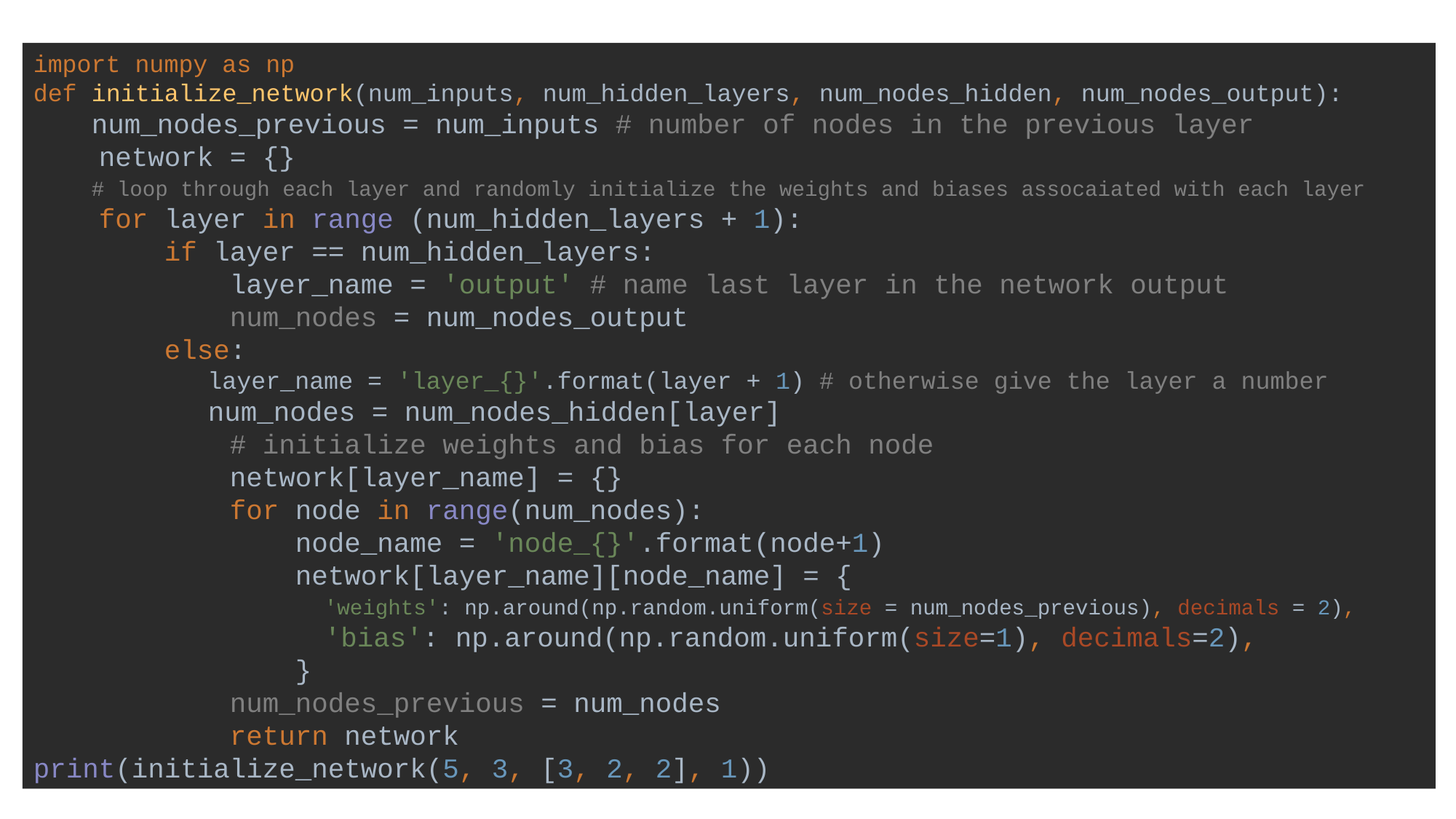

import numpy as np
def initialize_network(num_inputs, num_hidden_layers, num_nodes_hidden, num_nodes_output):
    num_nodes_previous = num_inputs # number of nodes in the previous layer
    network = {}
    # loop through each layer and randomly initialize the weights and biases assocaiated with each layer
    for layer in range (num_hidden_layers + 1):
        if layer == num_hidden_layers:
            layer_name = 'output' # name last layer in the network output
            num_nodes = num_nodes_output
        else:
            layer_name = 'layer_{}'.format(layer + 1) # otherwise give the layer a number
            num_nodes = num_nodes_hidden[layer]
            # initialize weights and bias for each node
            network[layer_name] = {}
            for node in range(num_nodes):
                node_name = 'node_{}'.format(node+1)
                network[layer_name][node_name] = {
                    'weights': np.around(np.random.uniform(size = num_nodes_previous), decimals = 2),
                    'bias': np.around(np.random.uniform(size=1), decimals=2),
                }
            num_nodes_previous = num_nodes
            return network
print(initialize_network(5, 3, [3, 2, 2], 1))